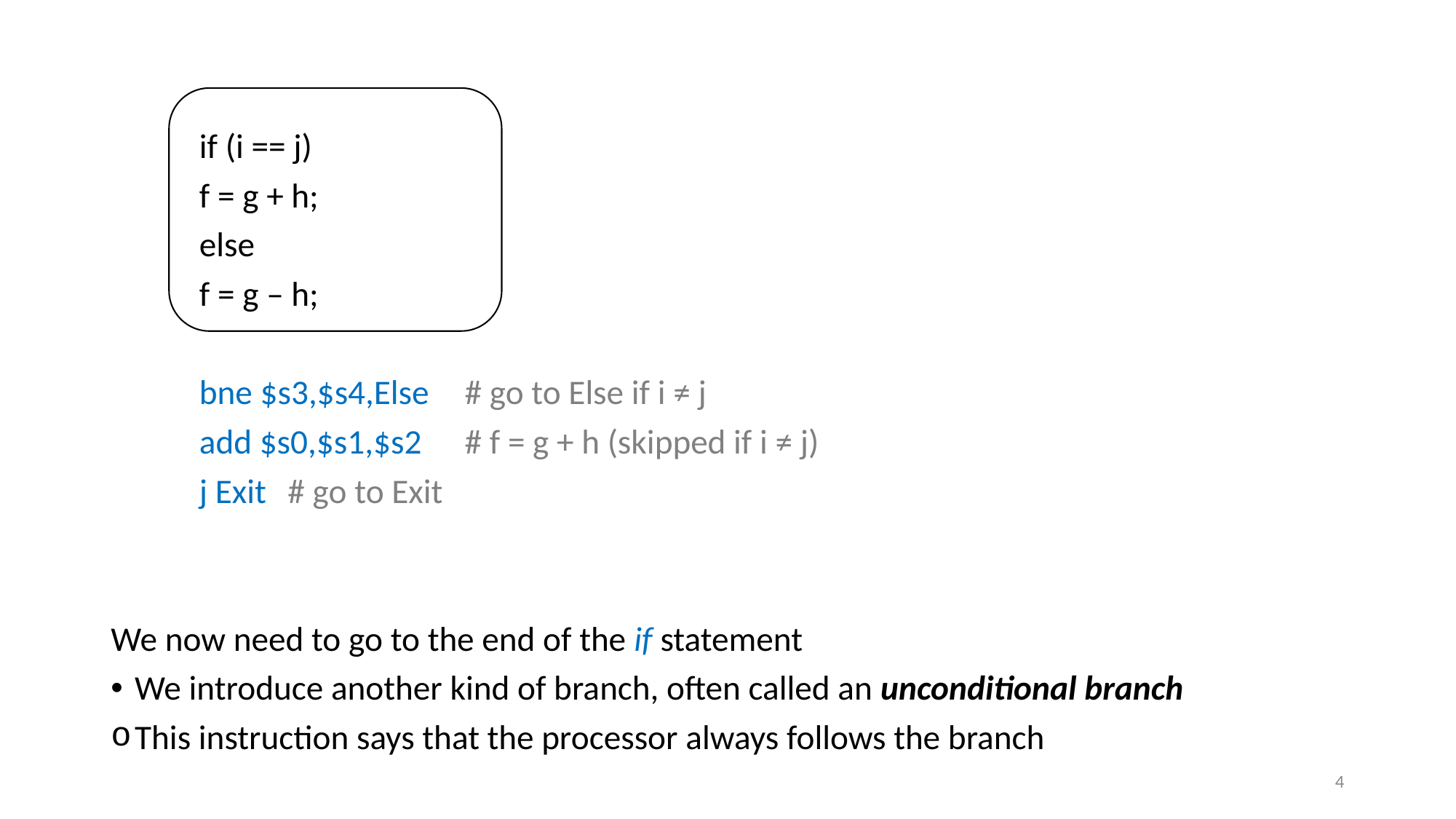

if (i == j)
		f = g + h;
	else
		f = g – h;

	bne $s3,$s4,Else 		# go to Else if i ≠ j
	add $s0,$s1,$s2 		# f = g + h (skipped if i ≠ j)
	j Exit 				# go to Exit

We now need to go to the end of the if statement
We introduce another kind of branch, often called an unconditional branch
This instruction says that the processor always follows the branch

4